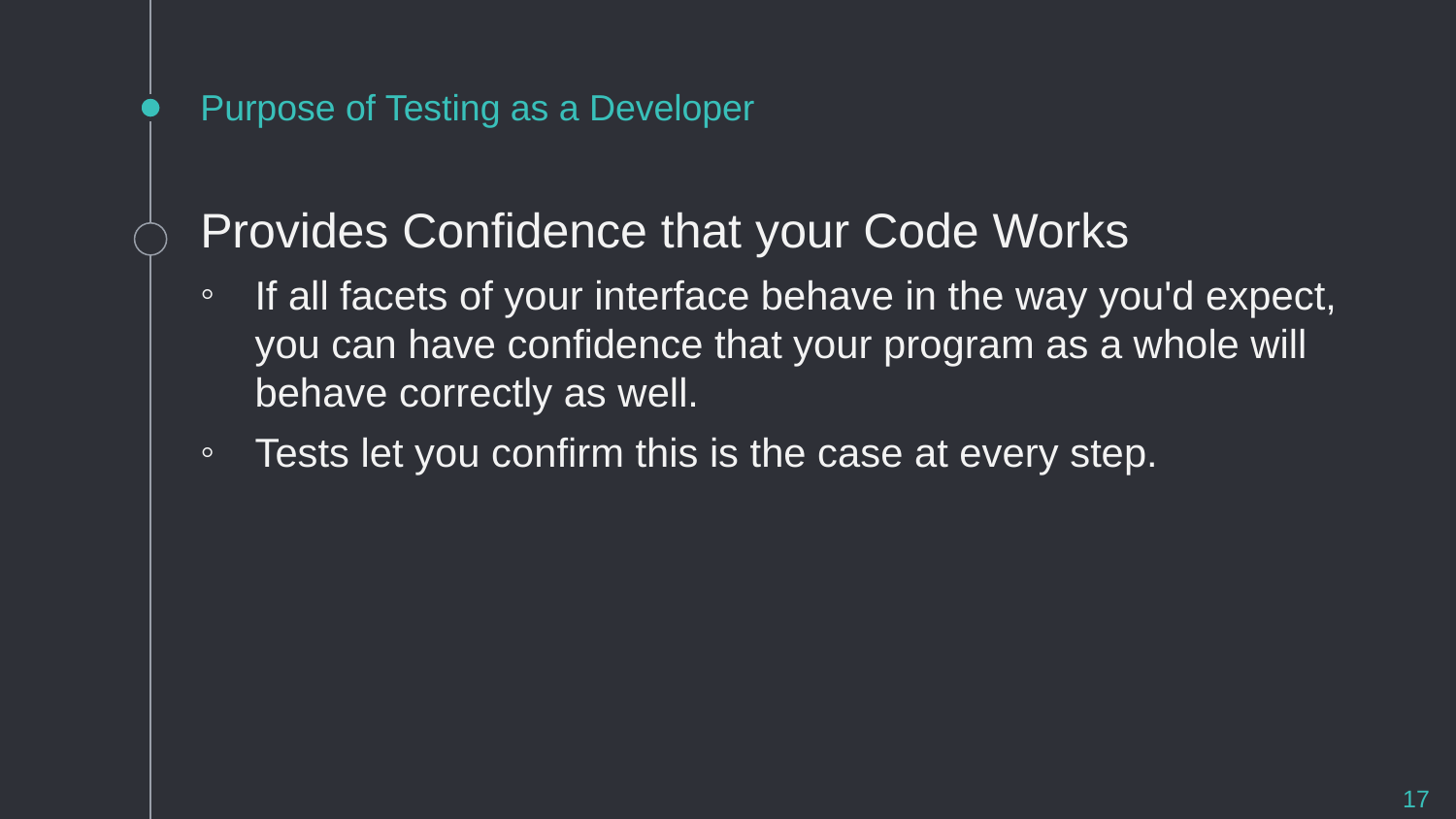

# Purpose of Testing as a Developer
Provides Confidence that your Code Works
If all facets of your interface behave in the way you'd expect, you can have confidence that your program as a whole will behave correctly as well.
Tests let you confirm this is the case at every step.
17